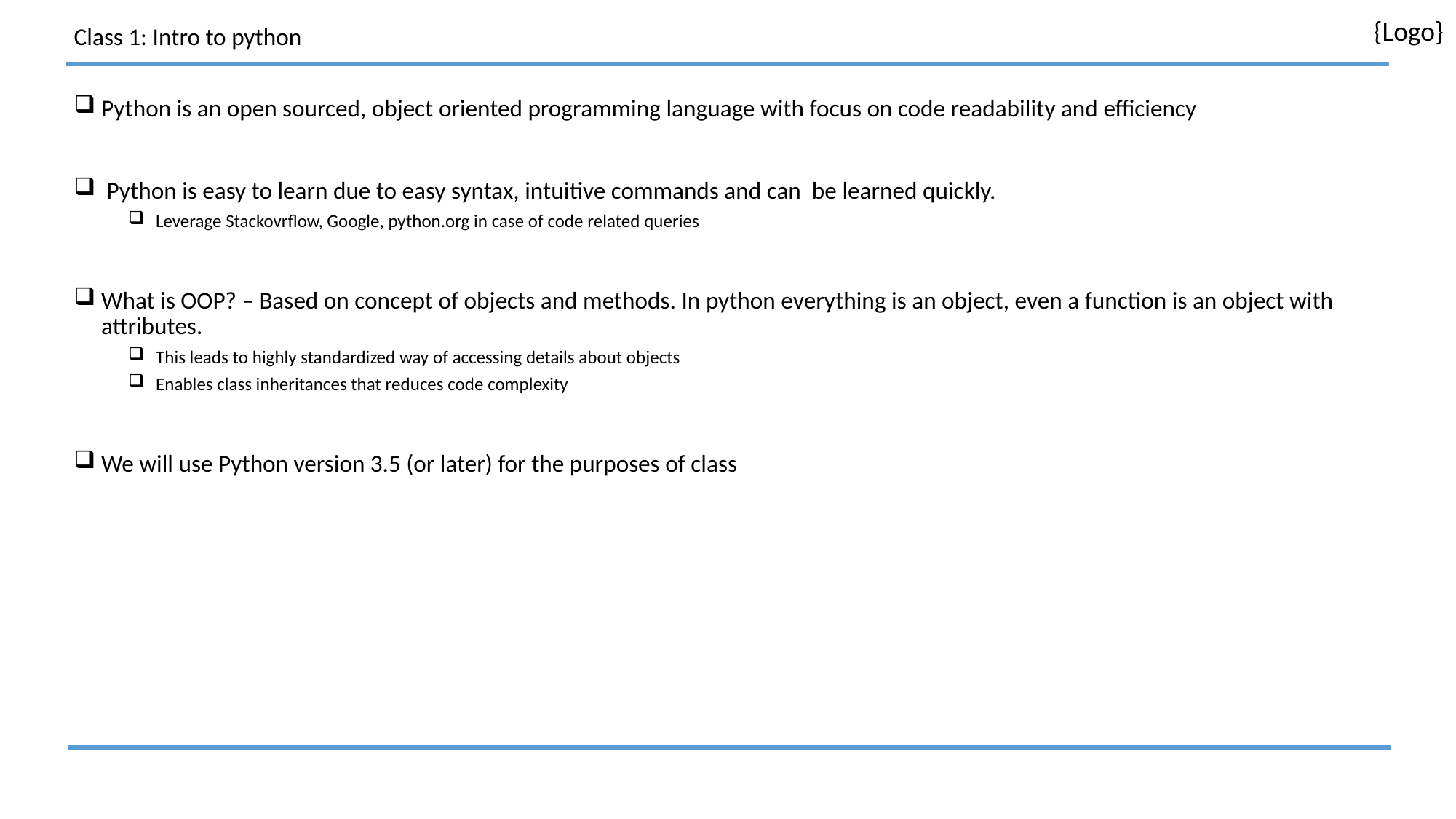

# Class 1: Intro to python
Python is an open sourced, object oriented programming language with focus on code readability and efficiency

 Python is easy to learn due to easy syntax, intuitive commands and can  be learned quickly.
Leverage Stackovrflow, Google, python.org in case of code related queries

What is OOP? – Based on concept of objects and methods. In python everything is an object, even a function is an object with attributes.
This leads to highly standardized way of accessing details about objects
Enables class inheritances that reduces code complexity

We will use Python version 3.5 (or later) for the purposes of class